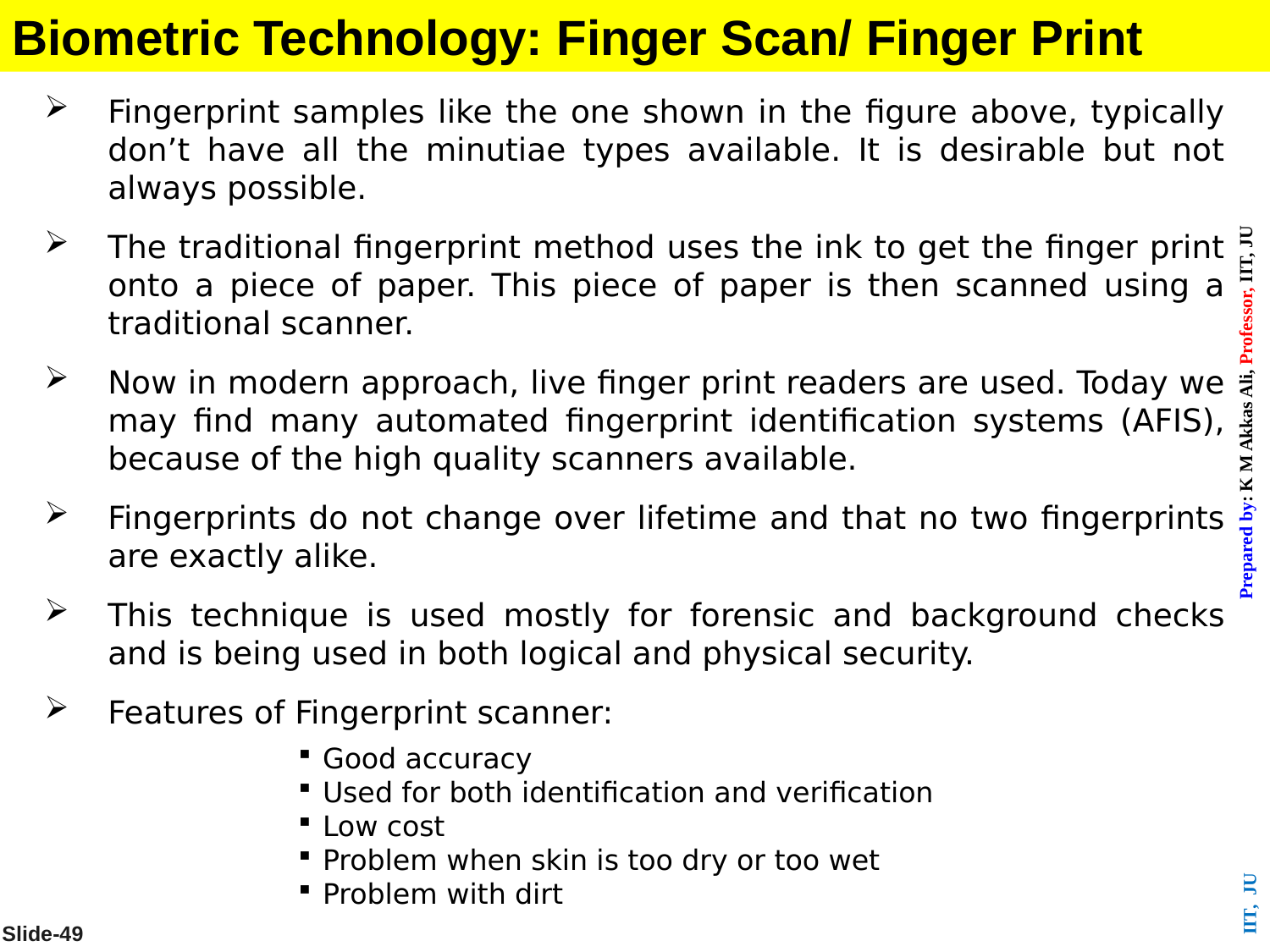

Biometric Technology: Finger Scan/ Finger Print
Fingerprint samples like the one shown in the figure above, typically don’t have all the minutiae types available. It is desirable but not always possible.
The traditional fingerprint method uses the ink to get the finger print onto a piece of paper. This piece of paper is then scanned using a traditional scanner.
Now in modern approach, live finger print readers are used. Today we may find many automated fingerprint identification systems (AFIS), because of the high quality scanners available.
Fingerprints do not change over lifetime and that no two fingerprints are exactly alike.
This technique is used mostly for forensic and background checks and is being used in both logical and physical security.
Features of Fingerprint scanner:
Good accuracy
Used for both identification and verification
Low cost
Problem when skin is too dry or too wet
Problem with dirt
Slide-49